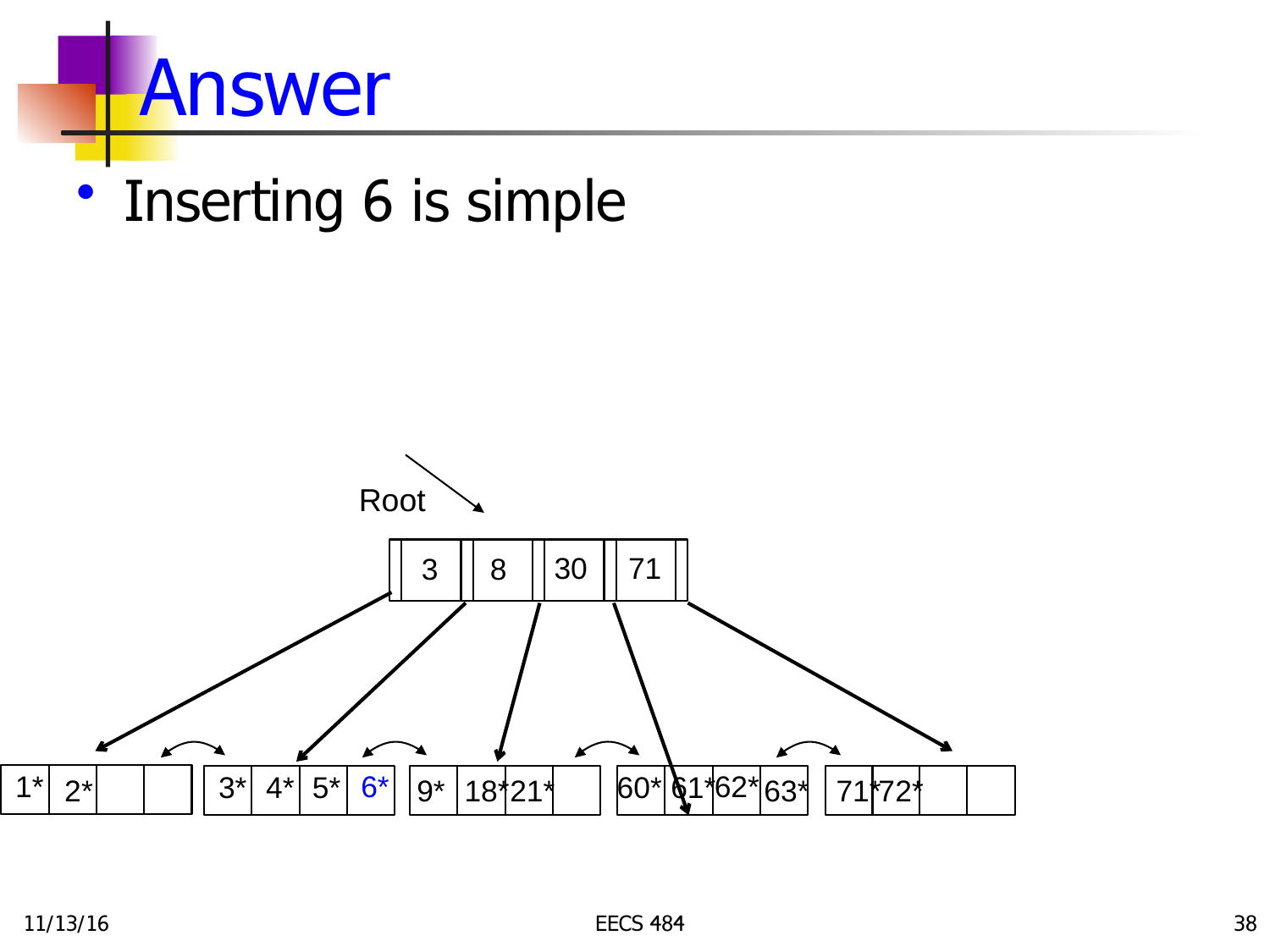

# Answer
Inserting 6 is simple

Root

30
71
3
8

1*
6*
62*
3*
4*
5*
60*
61*

9*
18*
2*
21*
63*

72*
71*
11/13/16
EECS 484
38